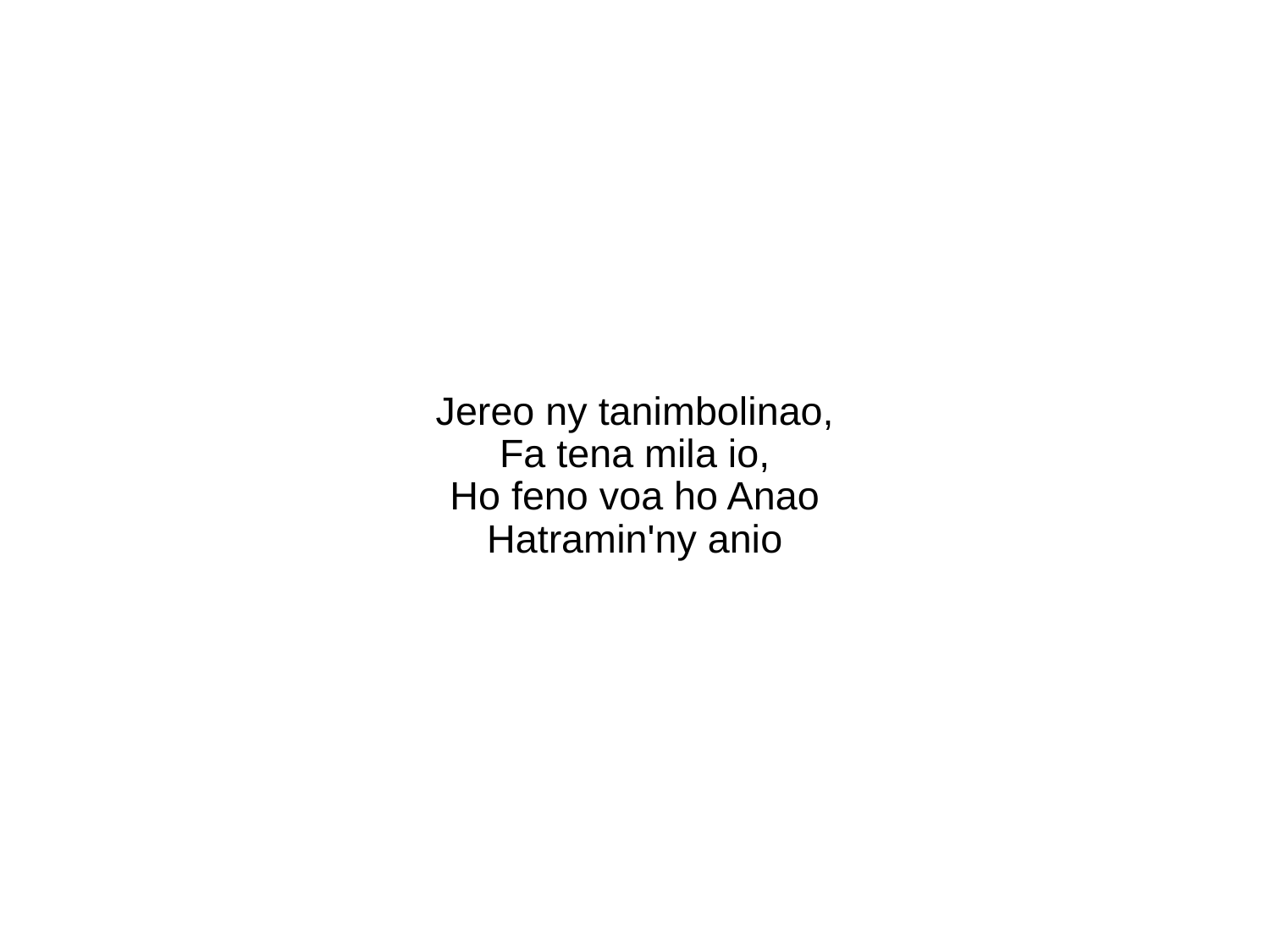

Jereo ny tanimbolinao,
Fa tena mila io,
Ho feno voa ho Anao
Hatramin'ny anio